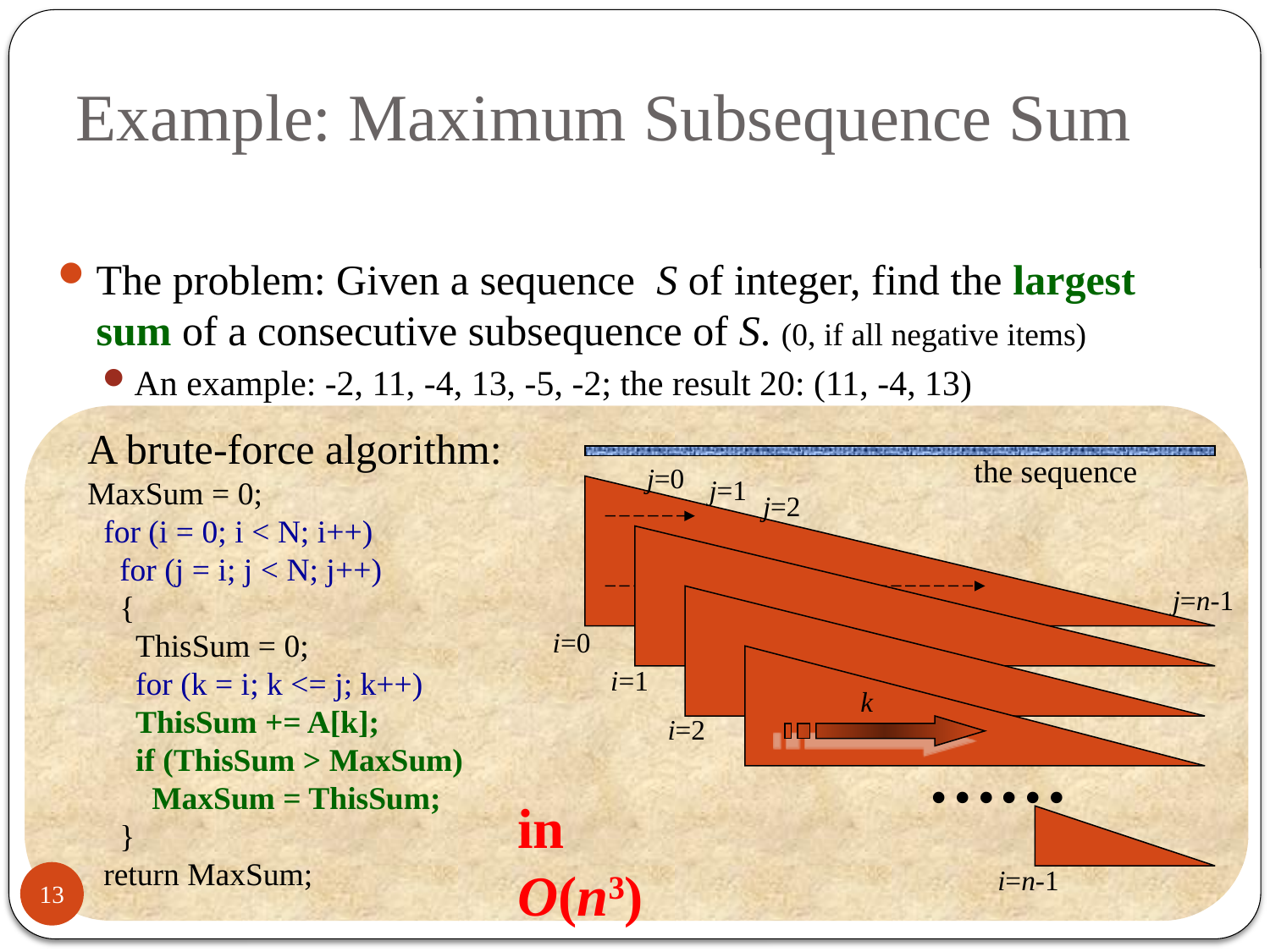

# Example: Maximum Subsequence Sum
The problem: Given a sequence  S of integer, find the largest sum of a consecutive subsequence of S. (0, if all negative items)
An example: -2, 11, -4, 13, -5, -2; the result 20: (11, -4, 13)

A brute-force algorithm:
MaxSum = 0;
  for (i = 0; i < N; i++)
    for (j = i; j < N; j++)
    {
      ThisSum = 0;
      for (k = i; k <= j; k++)
      ThisSum += A[k];
      if (ThisSum > MaxSum)
        MaxSum = ThisSum;
    }
  return MaxSum;
the sequence

j=0
j=1

j=2

j=n-1

i=0

i=1
k
i=2

……
in O(n3)

i=n-1
13